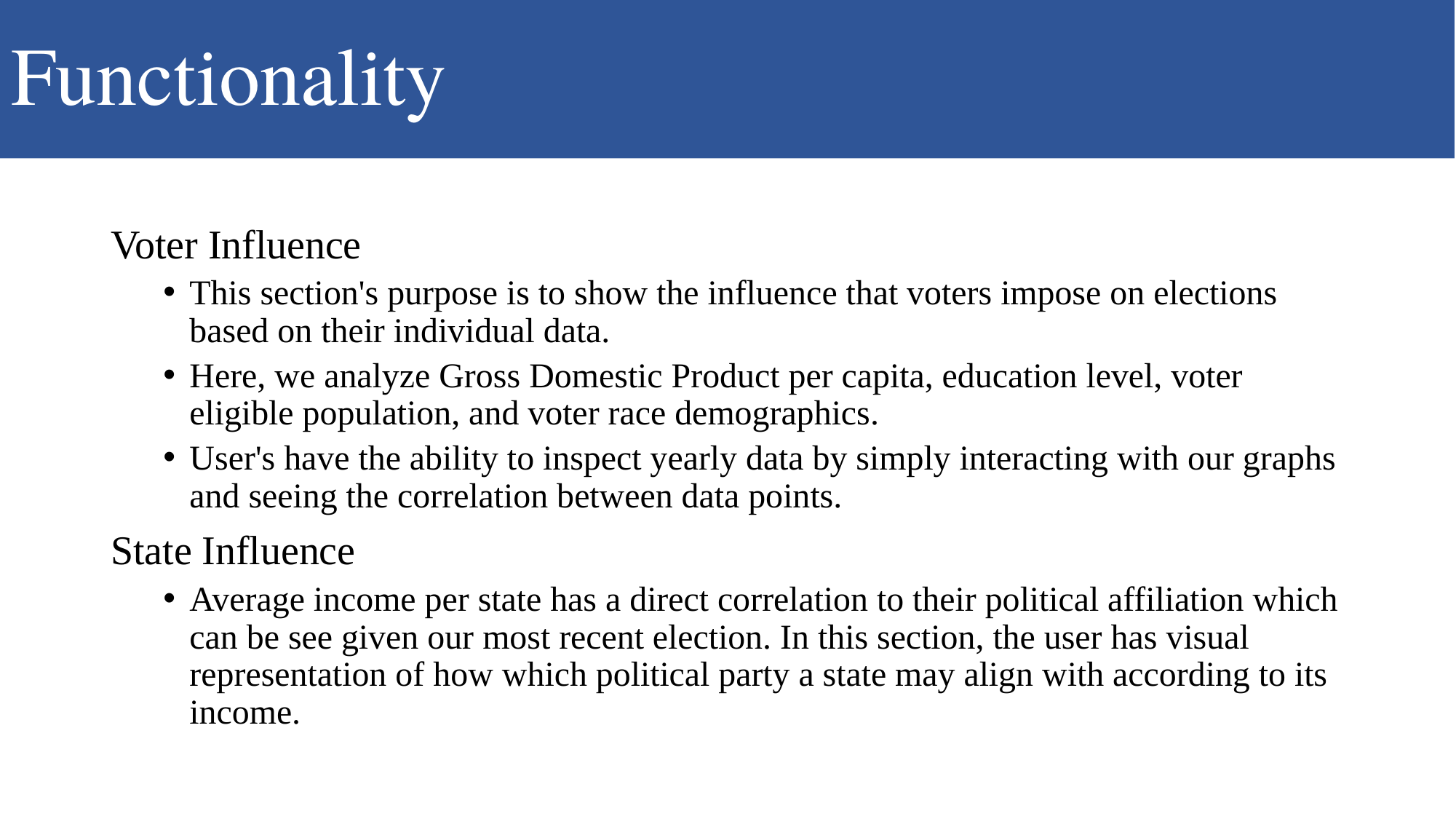

# Functionality
Voter Influence
This section's purpose is to show the influence that voters impose on elections based on their individual data.
Here, we analyze Gross Domestic Product per capita, education level, voter eligible population, and voter race demographics.
User's have the ability to inspect yearly data by simply interacting with our graphs and seeing the correlation between data points.
State Influence
Average income per state has a direct correlation to their political affiliation which can be see given our most recent election. In this section, the user has visual representation of how which political party a state may align with according to its income.